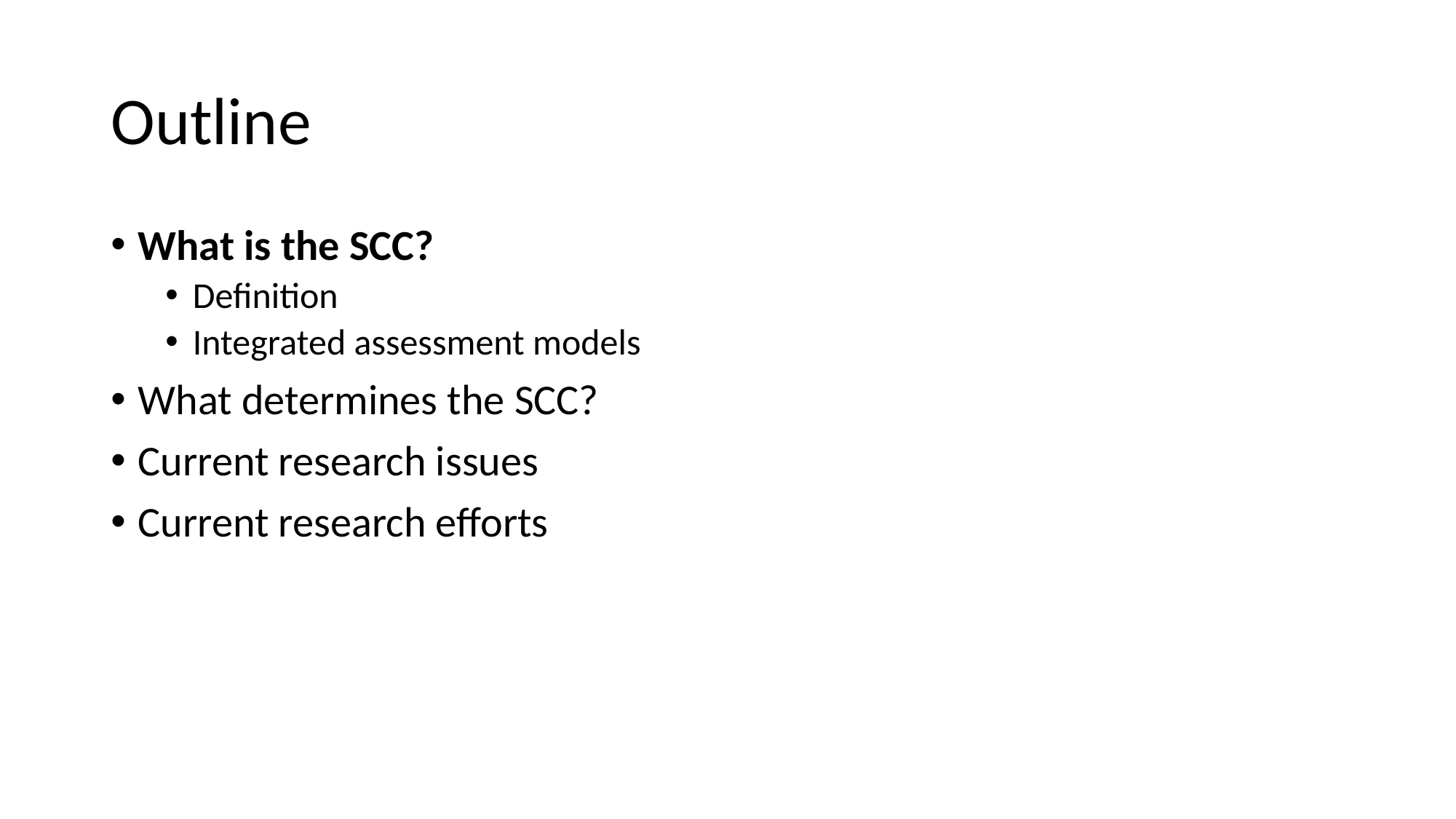

# Outline
What is the SCC?
Definition
Integrated assessment models
What determines the SCC?
Current research issues
Current research efforts